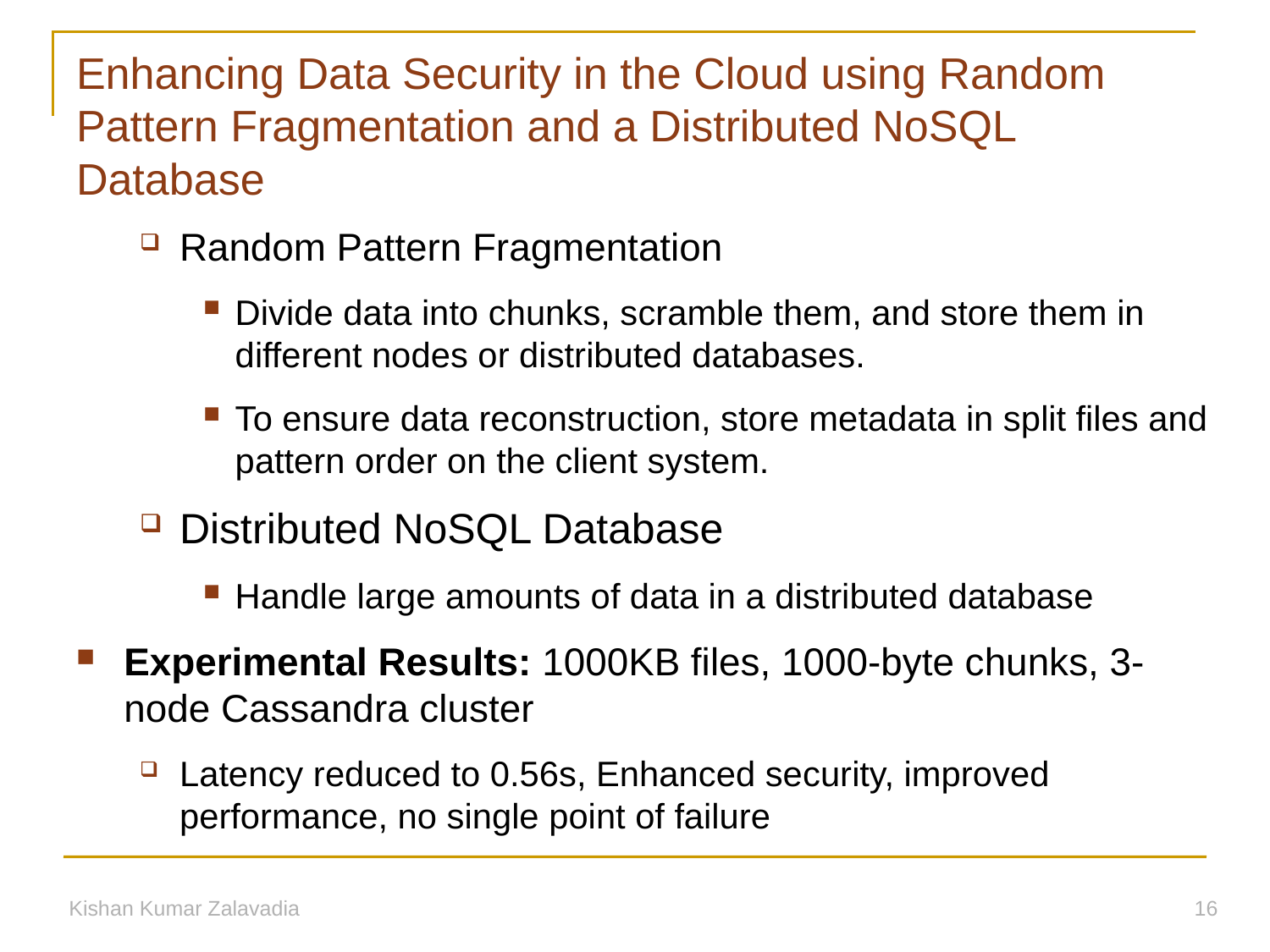

# Enhancing Data Security in the Cloud using Random Pattern Fragmentation and a Distributed NoSQL Database
Random Pattern Fragmentation
Divide data into chunks, scramble them, and store them in different nodes or distributed databases.
To ensure data reconstruction, store metadata in split files and pattern order on the client system.
Distributed NoSQL Database
Handle large amounts of data in a distributed database
Experimental Results: 1000KB files, 1000-byte chunks, 3-node Cassandra cluster
Latency reduced to 0.56s, Enhanced security, improved performance, no single point of failure

Kishan Kumar Zalavadia
16